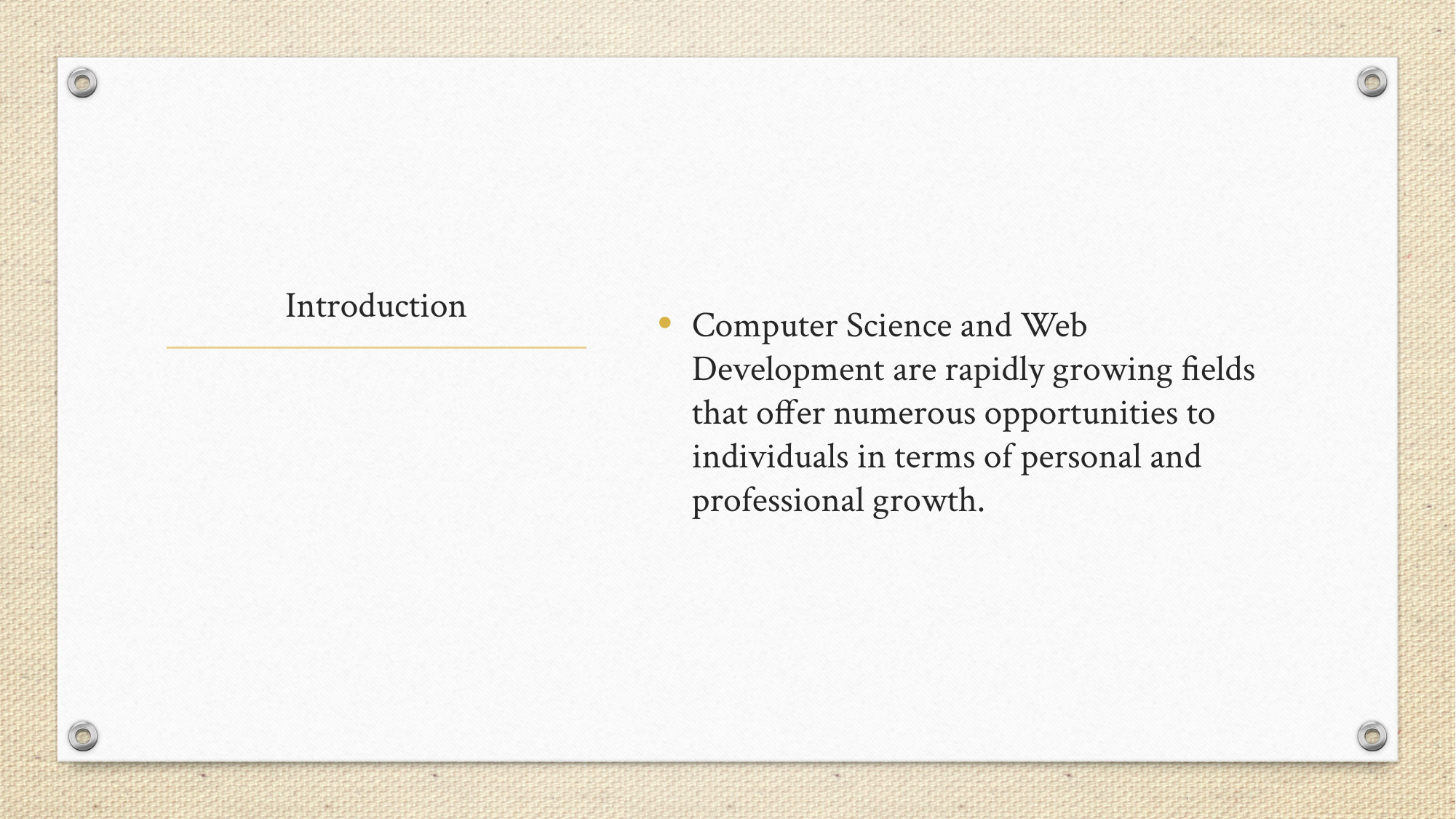

Computer Science and Web Development are rapidly growing fields that offer numerous opportunities to individuals in terms of personal and professional growth.
# Introduction